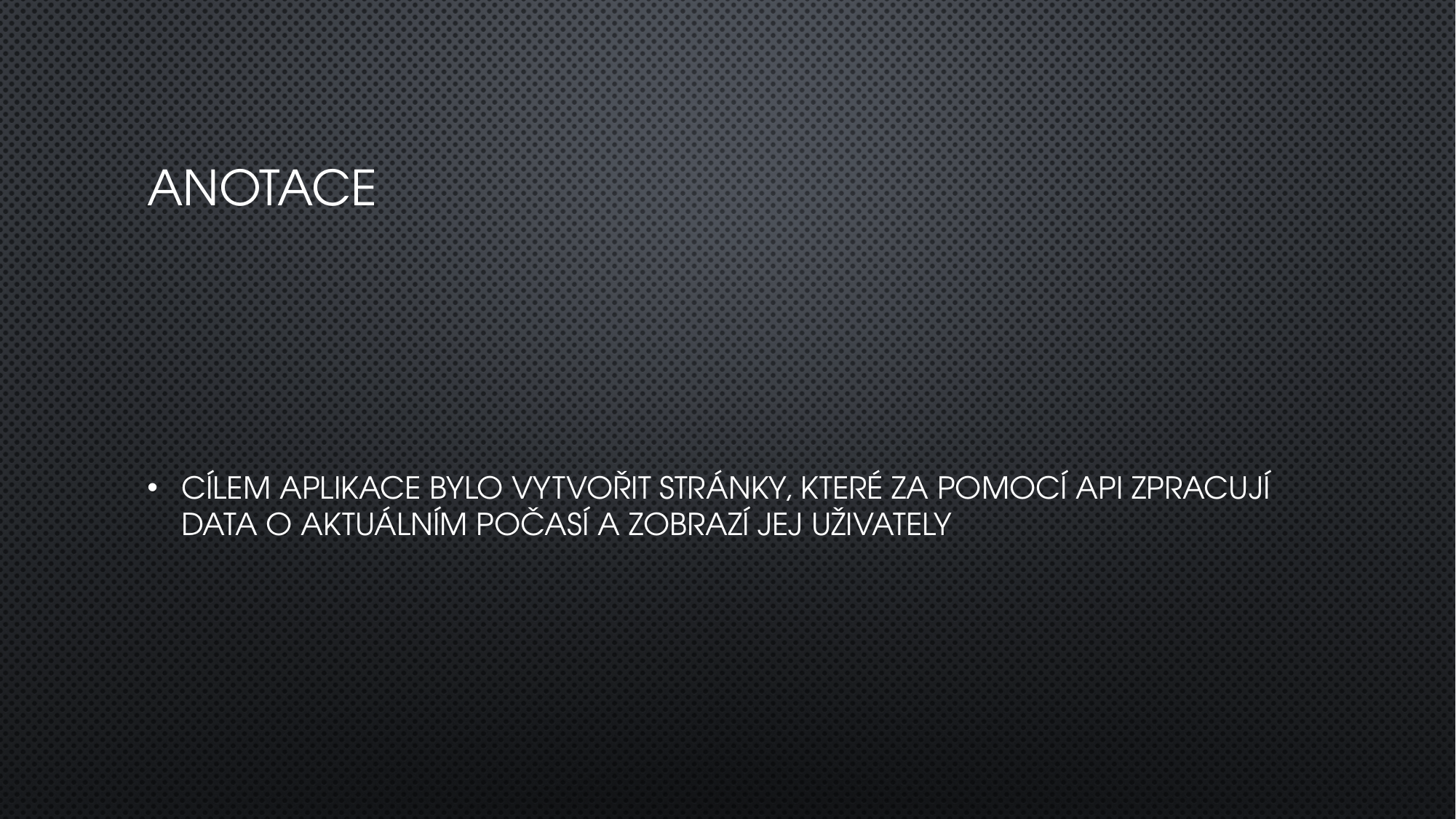

# Anotace
Cílem aplikace bylo vytvořit stránky, které za pomocí API zpracují data o aktuálním počasí a zobrazí jej uživately